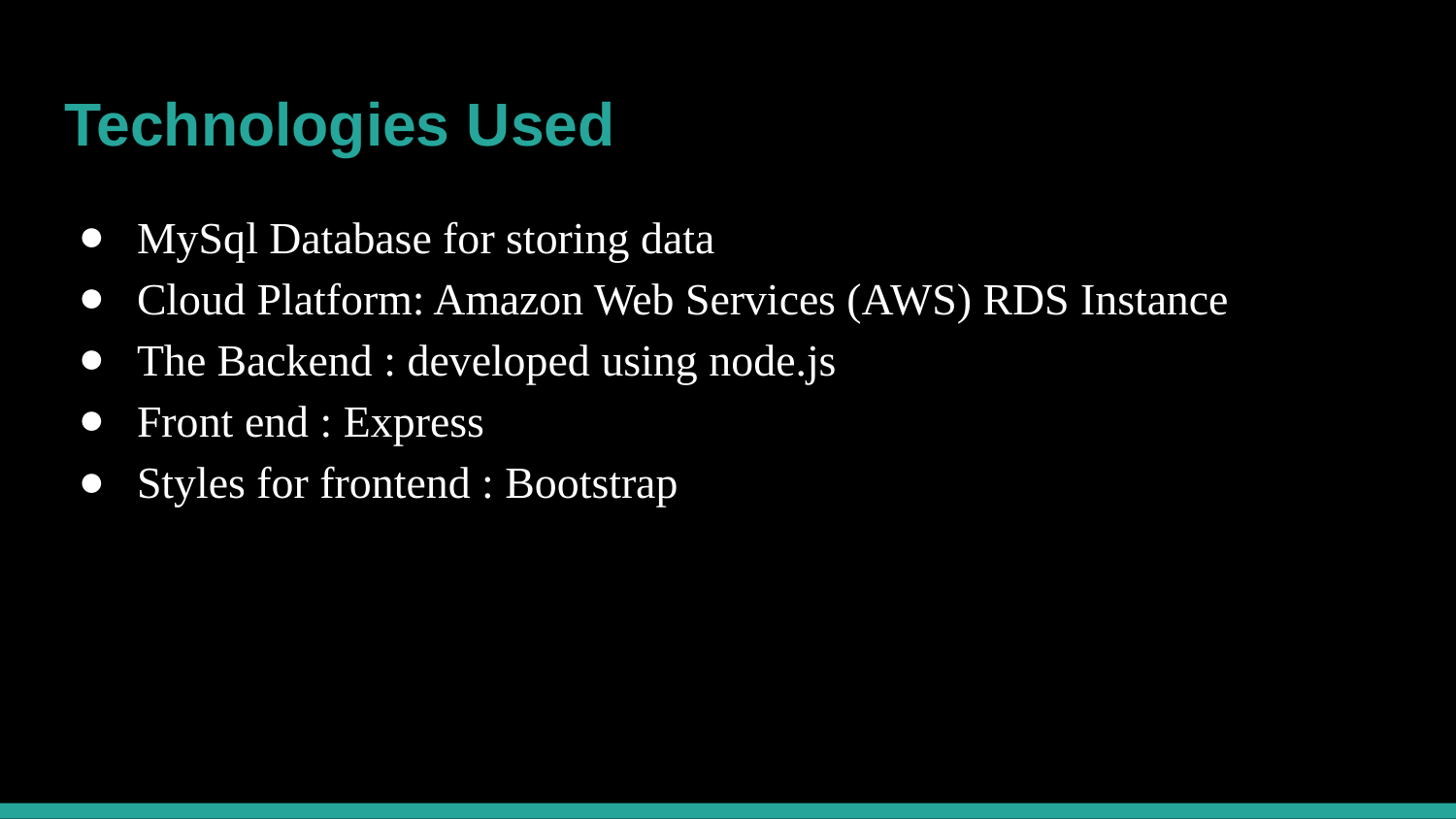

# Technologies Used
MySql Database for storing data
Cloud Platform: Amazon Web Services (AWS) RDS Instance
The Backend : developed using node.js
Front end : Express
Styles for frontend : Bootstrap